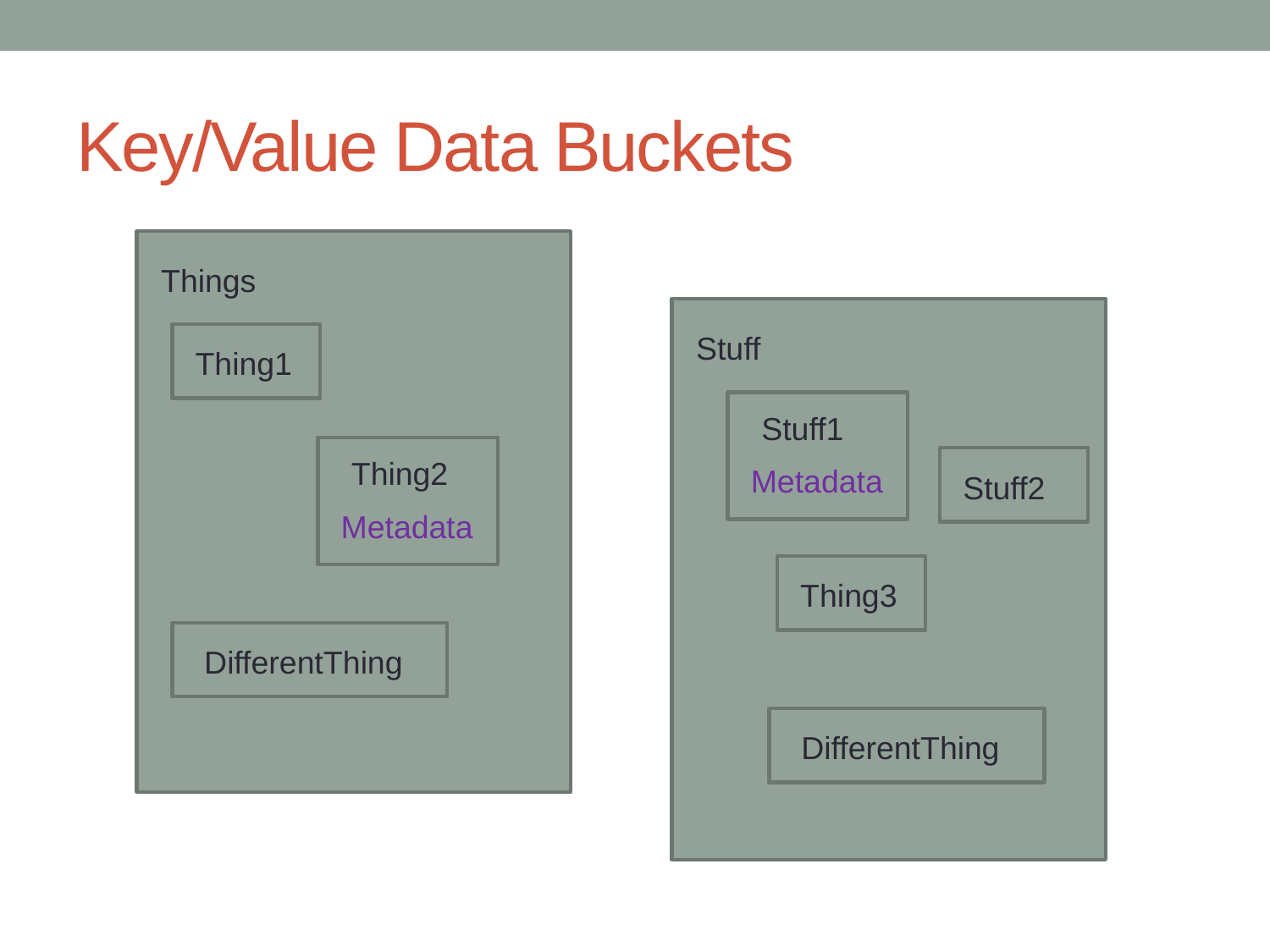

# Key/Value Data Buckets

Things

Stuff

Thing1

Stuff1
Metadata

Thing2
Metadata

Stuff2

Thing3

DifferentThing

DifferentThing